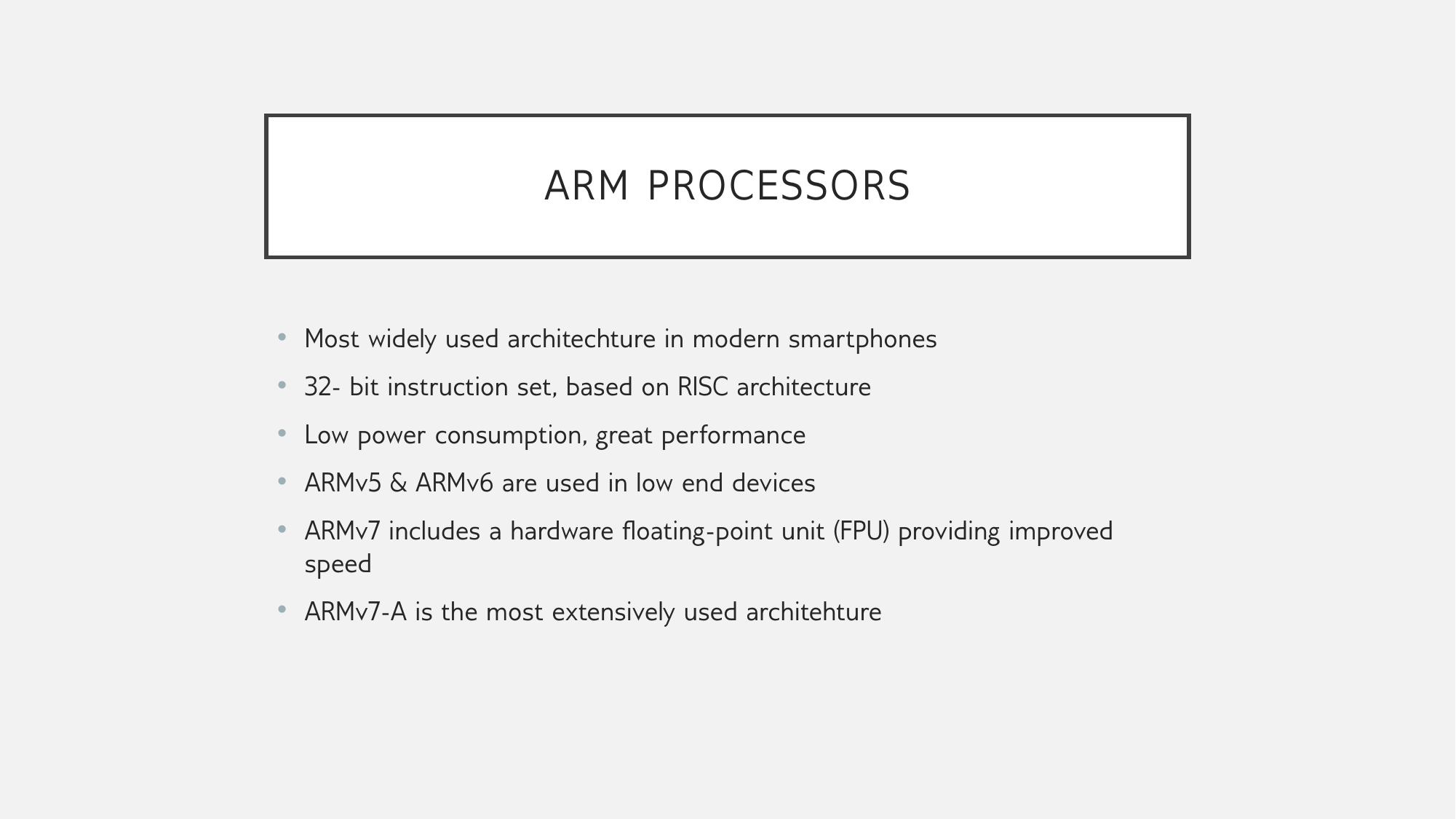

# ARM Processors
Most widely used architechture in modern smartphones
32- bit instruction set, based on RISC architecture
Low power consumption, great performance
ARMv5 & ARMv6 are used in low end devices
ARMv7 includes a hardware floating-point unit (FPU) providing improved speed
ARMv7-A is the most extensively used architehture